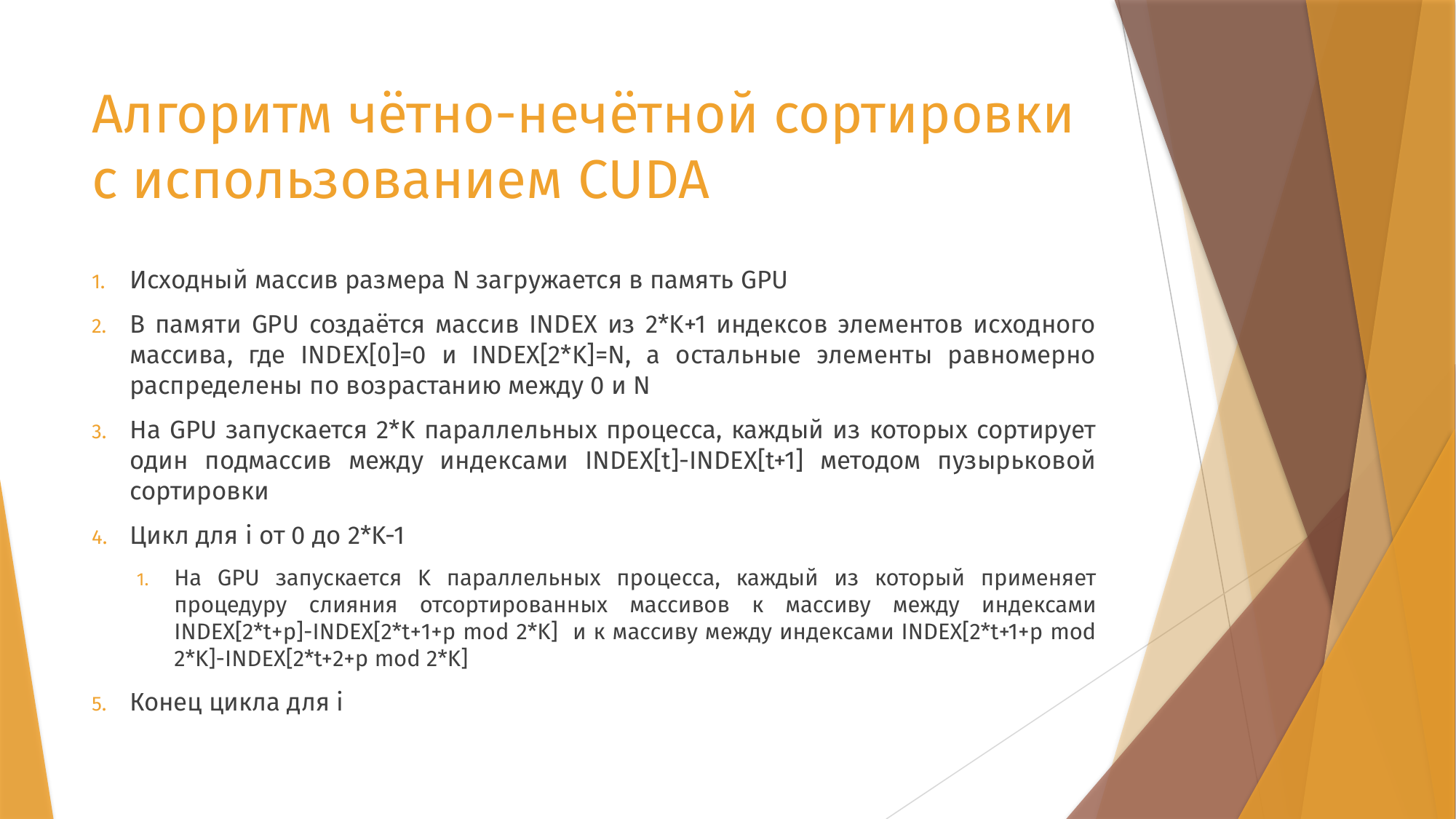

# Алгоритм чётно-нечётной сортировки с использованием CUDA
Исходный массив размера N загружается в память GPU
В памяти GPU создаётся массив INDEX из 2*K+1 индексов элементов исходного массива, где INDEX[0]=0 и INDEX[2*K]=N, а остальные элементы равномерно распределены по возрастанию между 0 и N
На GPU запускается 2*K параллельных процесса, каждый из которых сортирует один подмассив между индексами INDEX[t]-INDEX[t+1] методом пузырьковой сортировки
Цикл для i от 0 до 2*K-1
На GPU запускается K параллельных процесса, каждый из который применяет процедуру слияния отсортированных массивов к массиву между индексами INDEX[2*t+p]-INDEX[2*t+1+p mod 2*K]  и к массиву между индексами INDEX[2*t+1+p mod 2*K]-INDEX[2*t+2+p mod 2*K]
Конец цикла для i